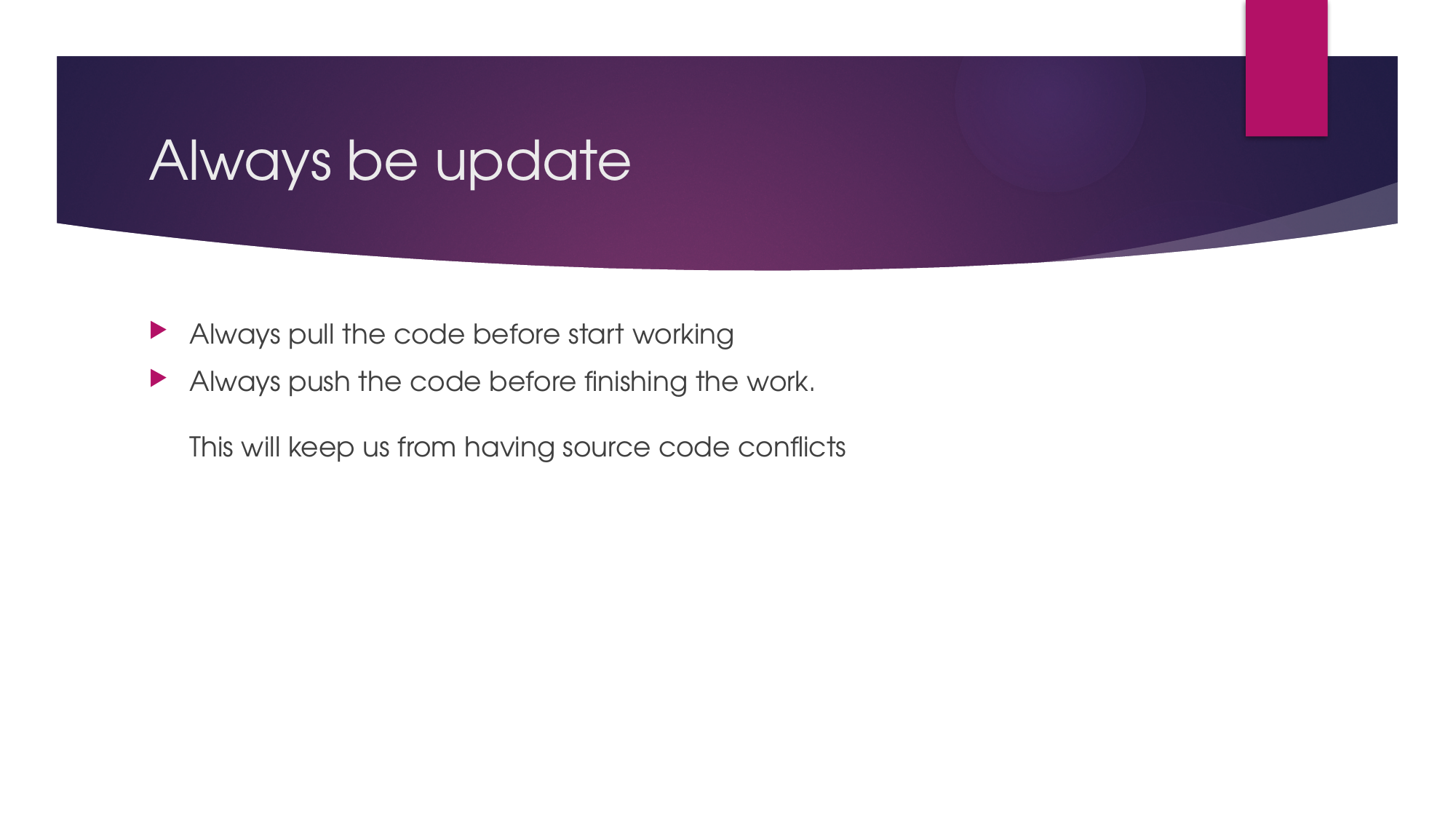

# Always be update
Always pull the code before start working
Always push the code before finishing the work.
This will keep us from having source code conflicts